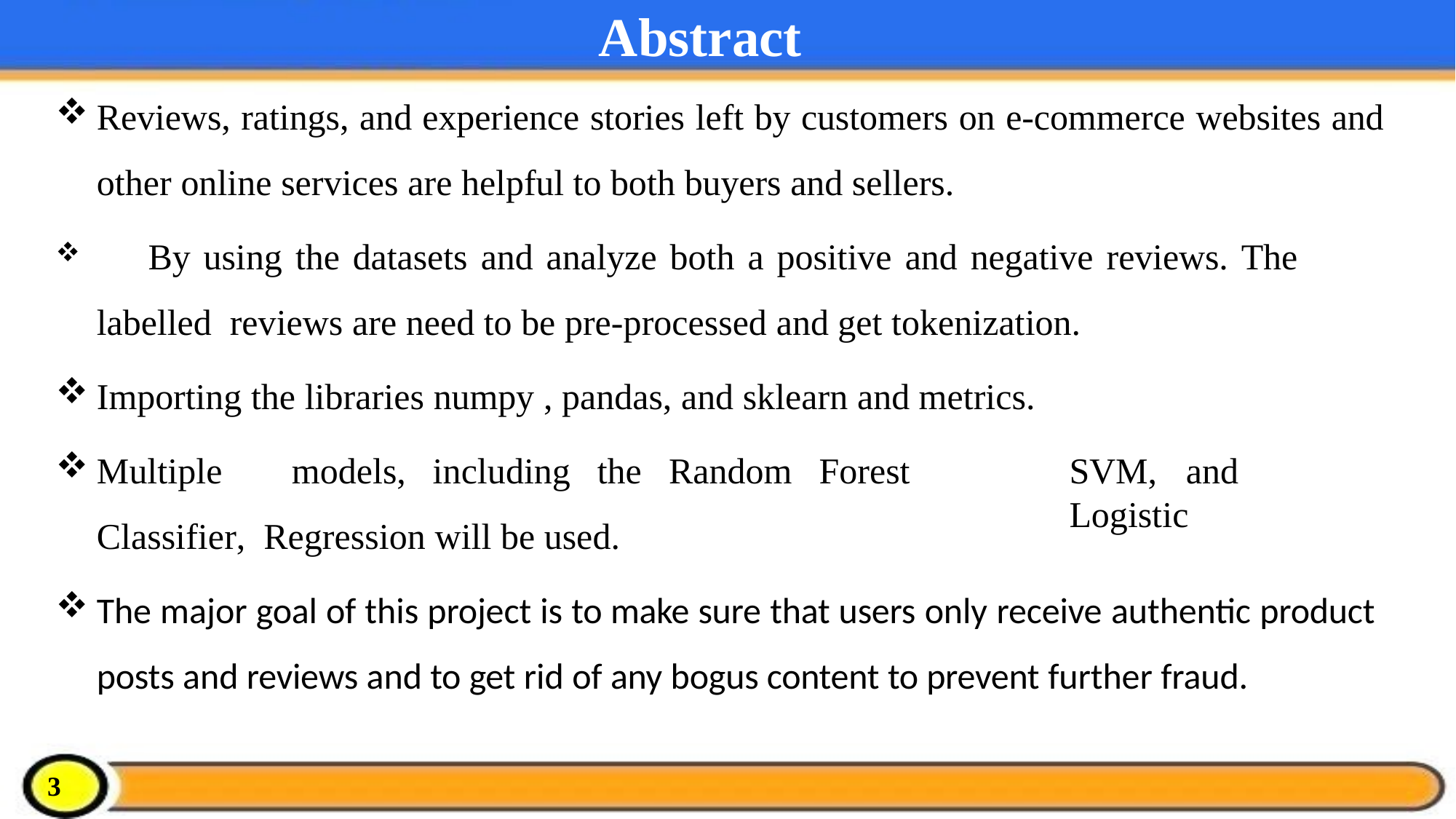

# Abstract
Reviews, ratings, and experience stories left by customers on e-commerce websites and
other online services are helpful to both buyers and sellers.
	By using the datasets and analyze both a positive and negative reviews. The labelled  reviews are need to be pre-processed and get tokenization.
Importing the libraries numpy , pandas, and sklearn and metrics.
Multiple	models,	including	the	Random	Forest	Classifier,  Regression will be used.
SVM,	and	Logistic
The major goal of this project is to make sure that users only receive authentic product  posts and reviews and to get rid of any bogus content to prevent further fraud.
3